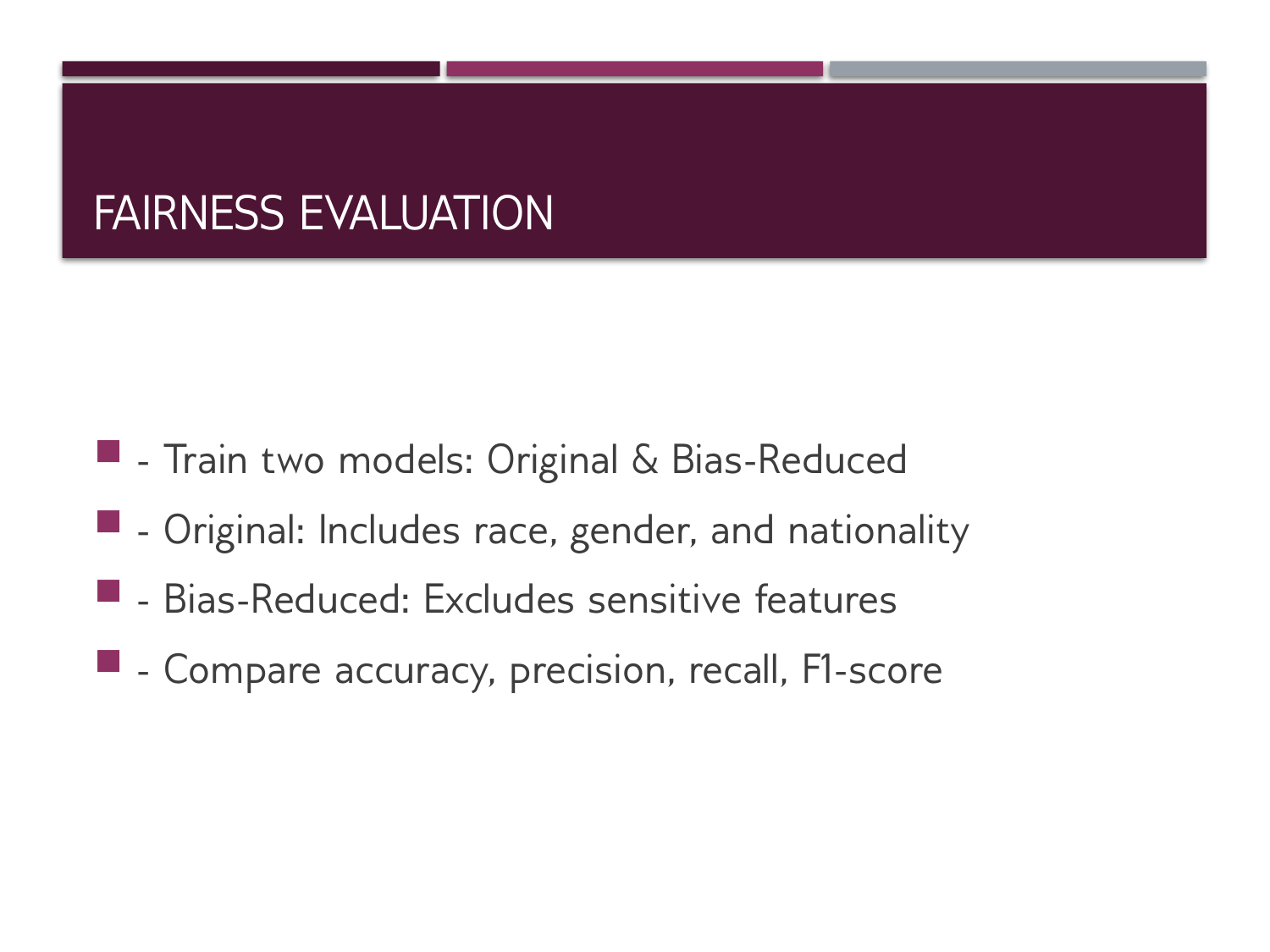

# Fairness Evaluation
- Train two models: Original & Bias-Reduced
- Original: Includes race, gender, and nationality
- Bias-Reduced: Excludes sensitive features
- Compare accuracy, precision, recall, F1-score